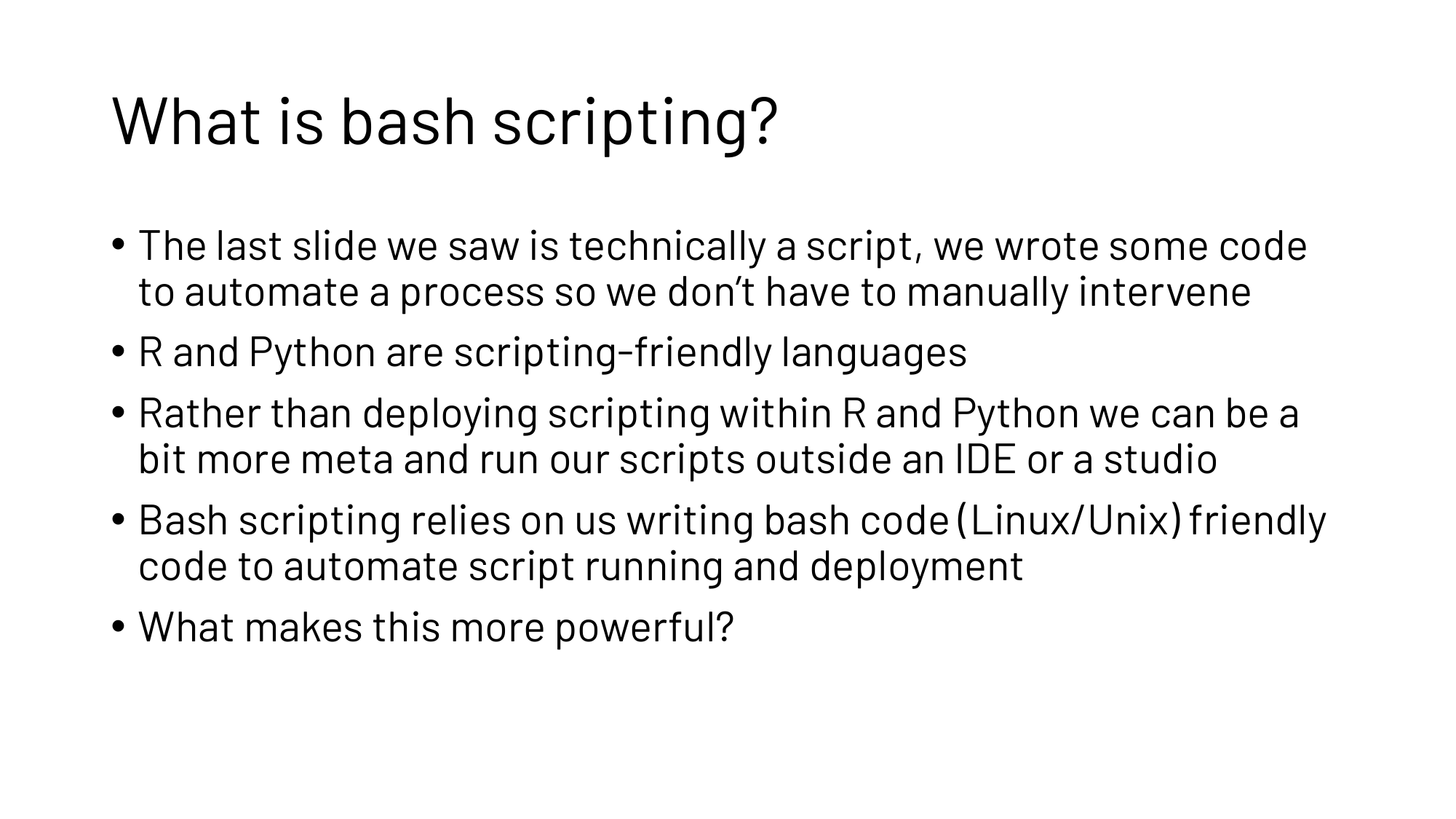

# What is bash scripting?
The last slide we saw is technically a script, we wrote some code to automate a process so we don’t have to manually intervene
R and Python are scripting-friendly languages
Rather than deploying scripting within R and Python we can be a bit more meta and run our scripts outside an IDE or a studio
Bash scripting relies on us writing bash code (Linux/Unix) friendly code to automate script running and deployment
What makes this more powerful?